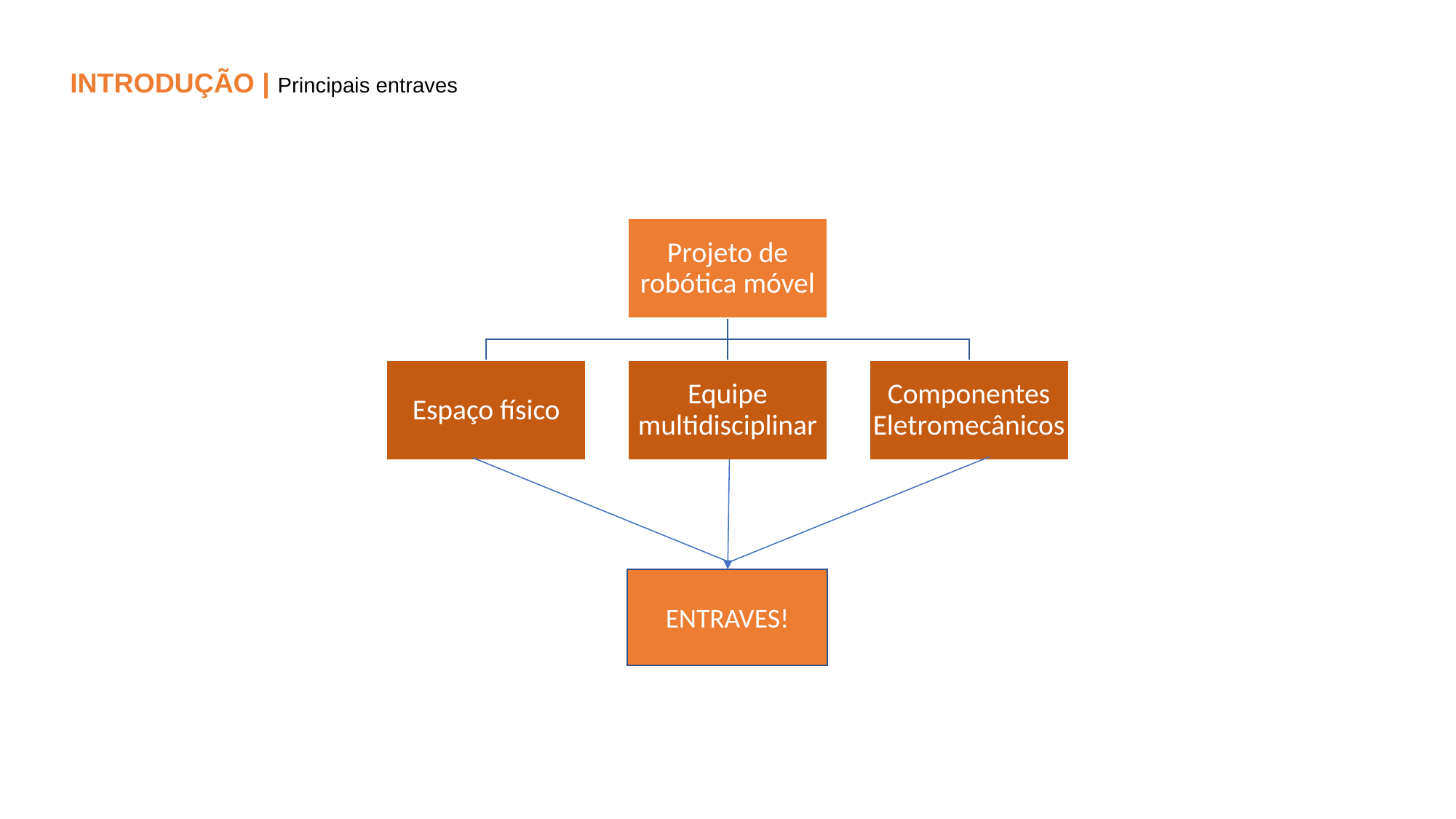

INTRODUÇÃO | Principais entraves

Projeto de robótica móvel

Espaço físico

Equipe multidisciplinar

Componentes Eletromecânicos
ENTRAVES!